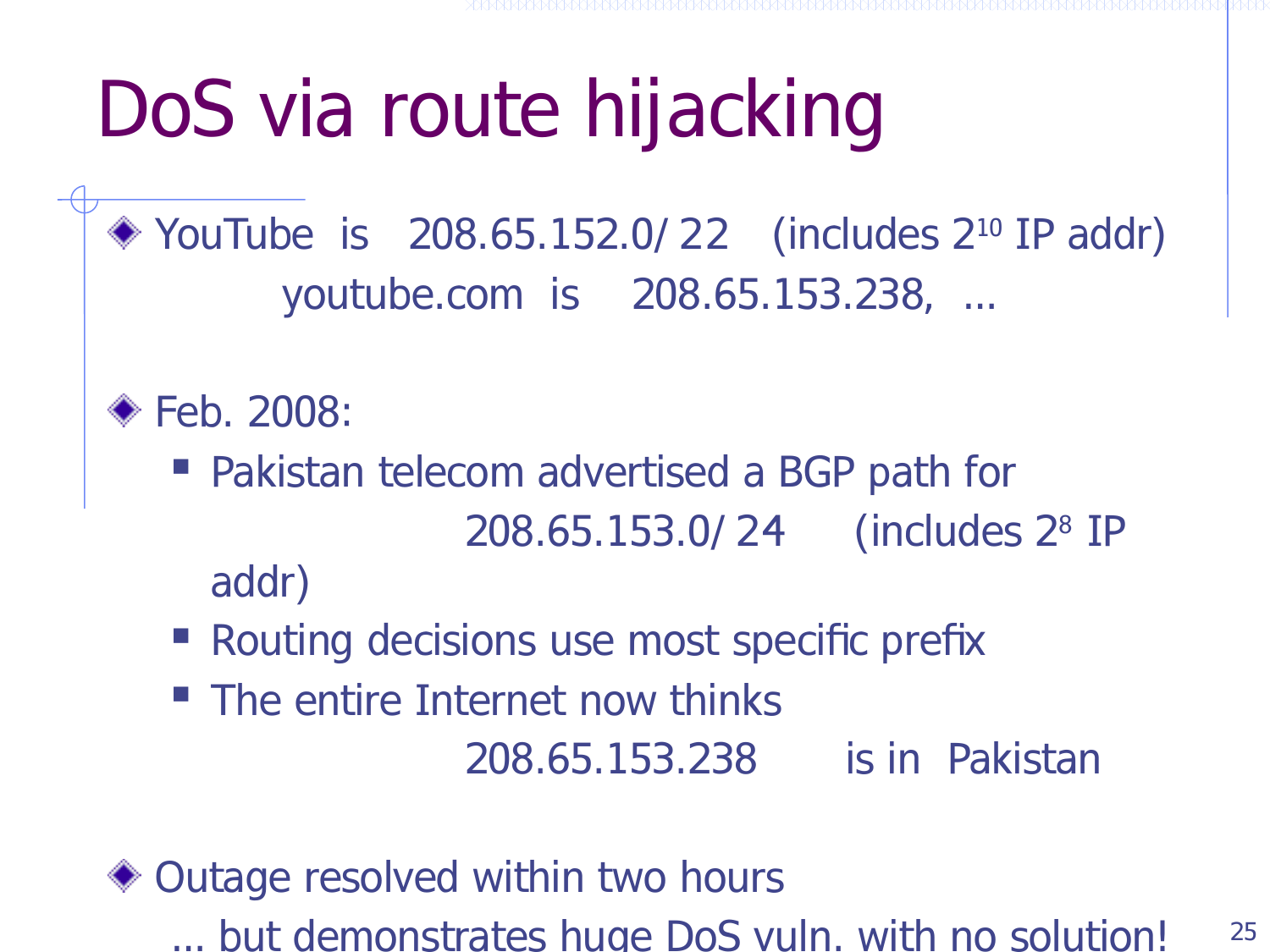

# DoS via route hijacking
YouTube  is   208.65.152.0/22   (includes 210 IP addr)
		youtube.com  is    208.65.153.238,  …

Feb. 2008:
Pakistan telecom advertised a BGP path for
			208.65.153.0/24     (includes 28  IP addr)
Routing decisions use most specific prefix
The entire Internet now thinks
			208.65.153.238	is in  Pakistan

Outage resolved within two hours
… but demonstrates huge DoS vuln. with no solution!
25